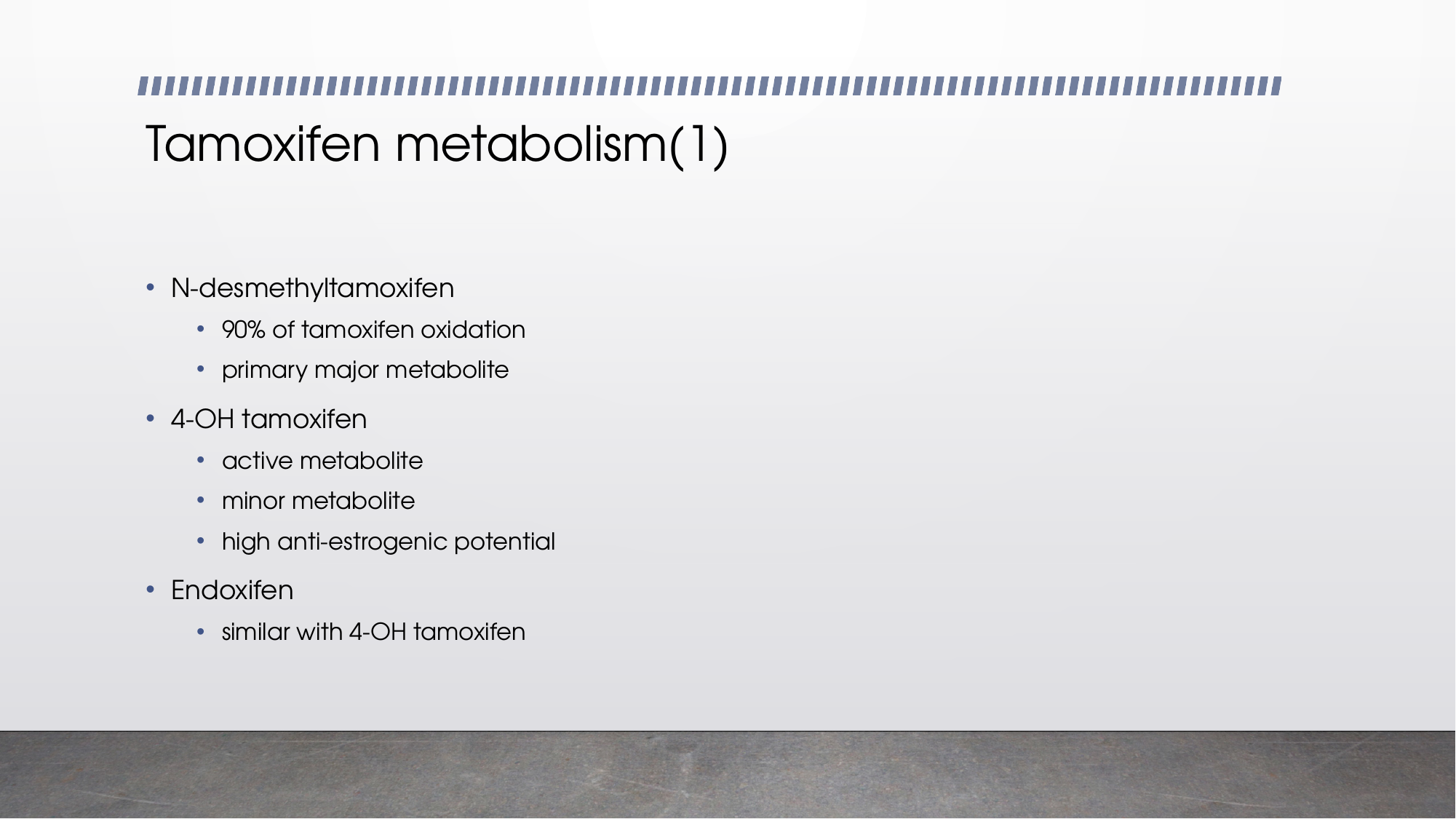

# Tamoxifen metabolism(1)
N-desmethyltamoxifen
90% of tamoxifen oxidation
primary major metabolite
4-OH tamoxifen
active metabolite
minor metabolite
high anti-estrogenic potential
Endoxifen
similar with 4-OH tamoxifen